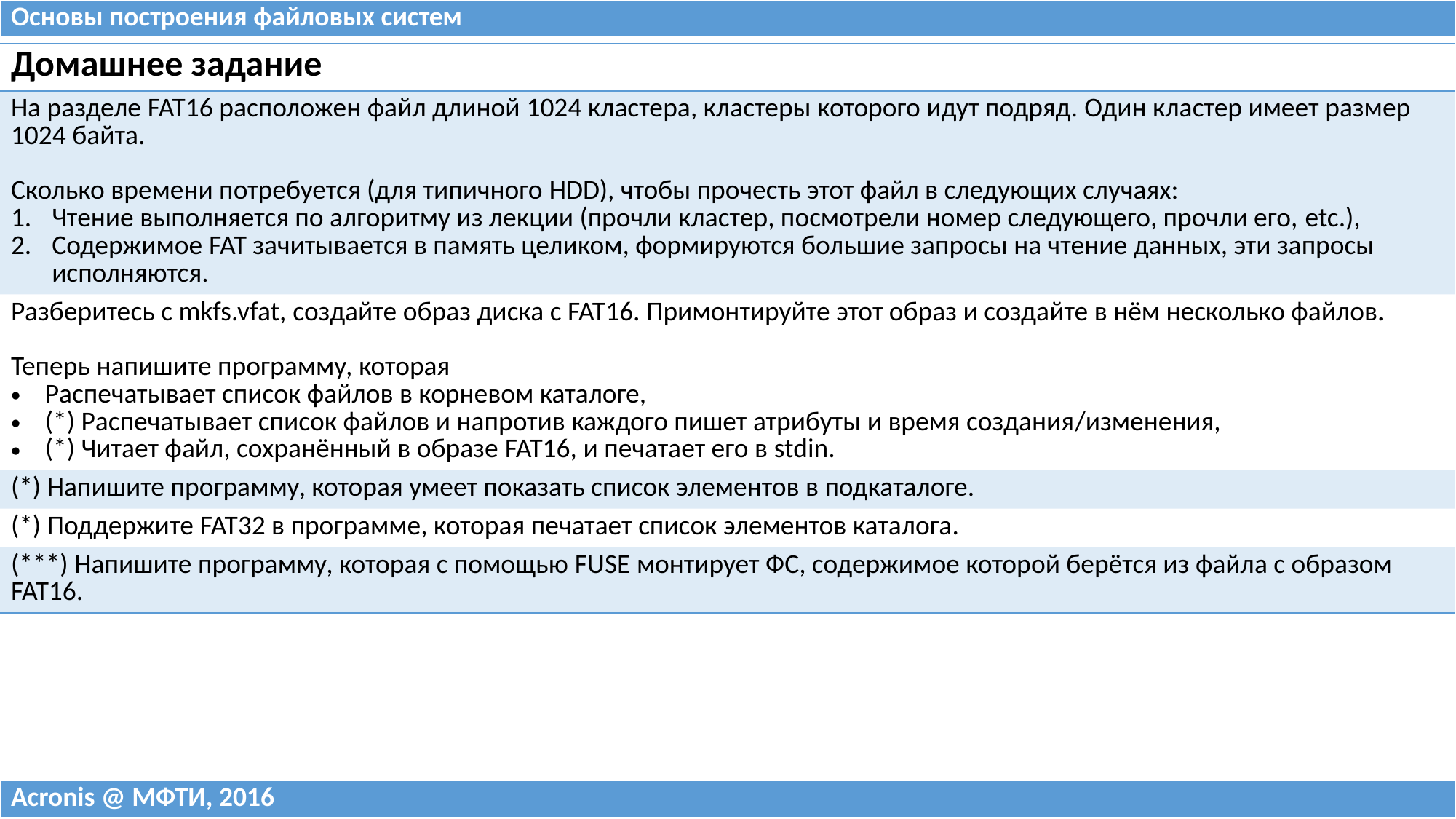

| Основы построения файловых систем |
| --- |
| Домашнее задание |
| --- |
| На разделе FAT16 расположен файл длиной 1024 кластера, кластеры которого идут подряд. Один кластер имеет размер 1024 байта. Сколько времени потребуется (для типичного HDD), чтобы прочесть этот файл в следующих случаях: Чтение выполняется по алгоритму из лекции (прочли кластер, посмотрели номер следующего, прочли его, etc.), Содержимое FAT зачитывается в память целиком, формируются большие запросы на чтение данных, эти запросы исполняются. |
| Разберитесь с mkfs.vfat, создайте образ диска с FAT16. Примонтируйте этот образ и создайте в нём несколько файлов. Теперь напишите программу, которая Распечатывает список файлов в корневом каталоге, (\*) Распечатывает список файлов и напротив каждого пишет атрибуты и время создания/изменения, (\*) Читает файл, сохранённый в образе FAT16, и печатает его в stdin. |
| (\*) Напишите программу, которая умеет показать список элементов в подкаталоге. |
| (\*) Поддержите FAT32 в программе, которая печатает список элементов каталога. |
| (\*\*\*) Напишите программу, которая с помощью FUSE монтирует ФС, содержимое которой берётся из файла с образом FAT16. |
| Acronis @ МФТИ, 2016 |
| --- |